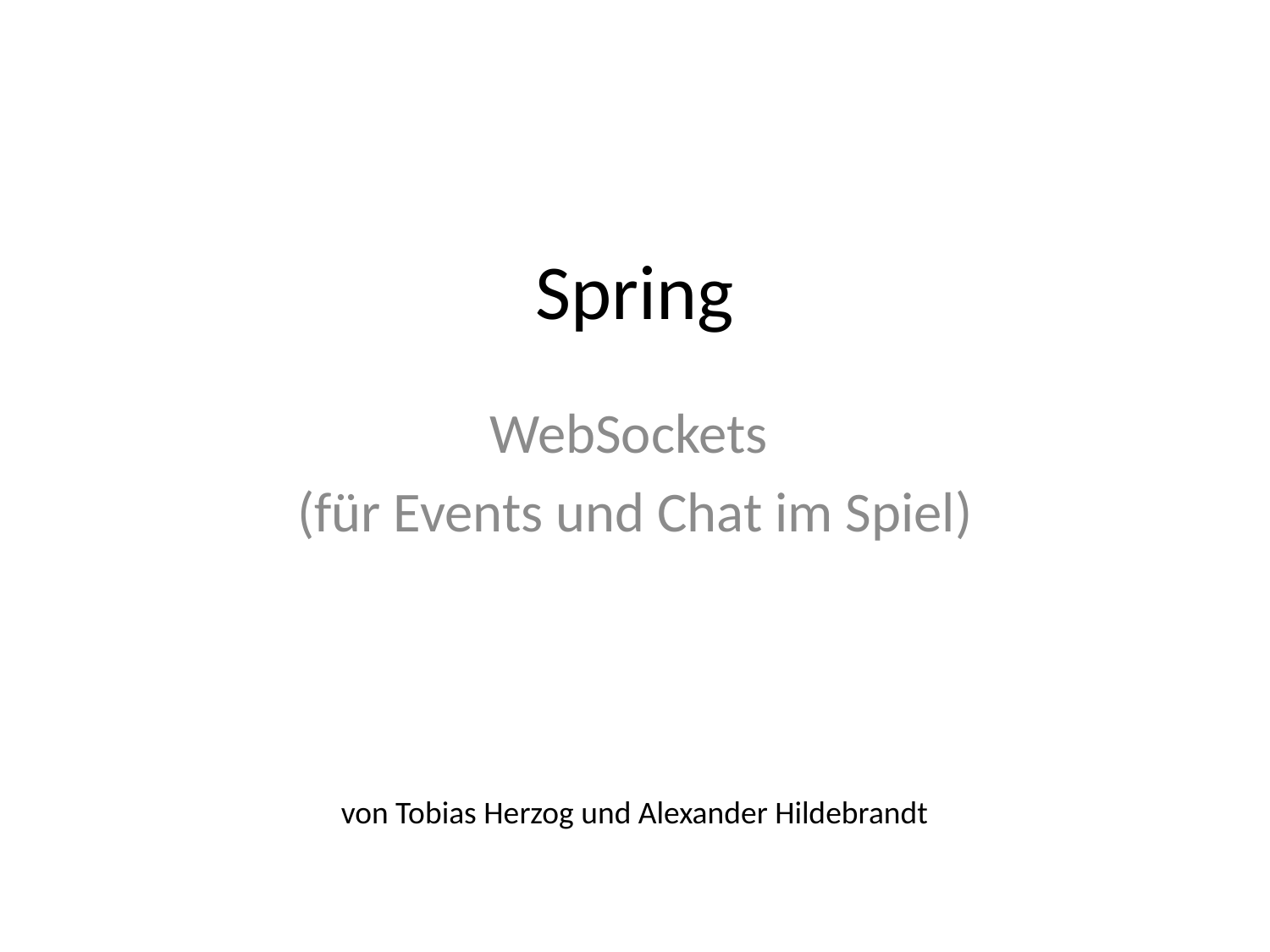

# Spring
WebSockets
(für Events und Chat im Spiel)
von Tobias Herzog und Alexander Hildebrandt